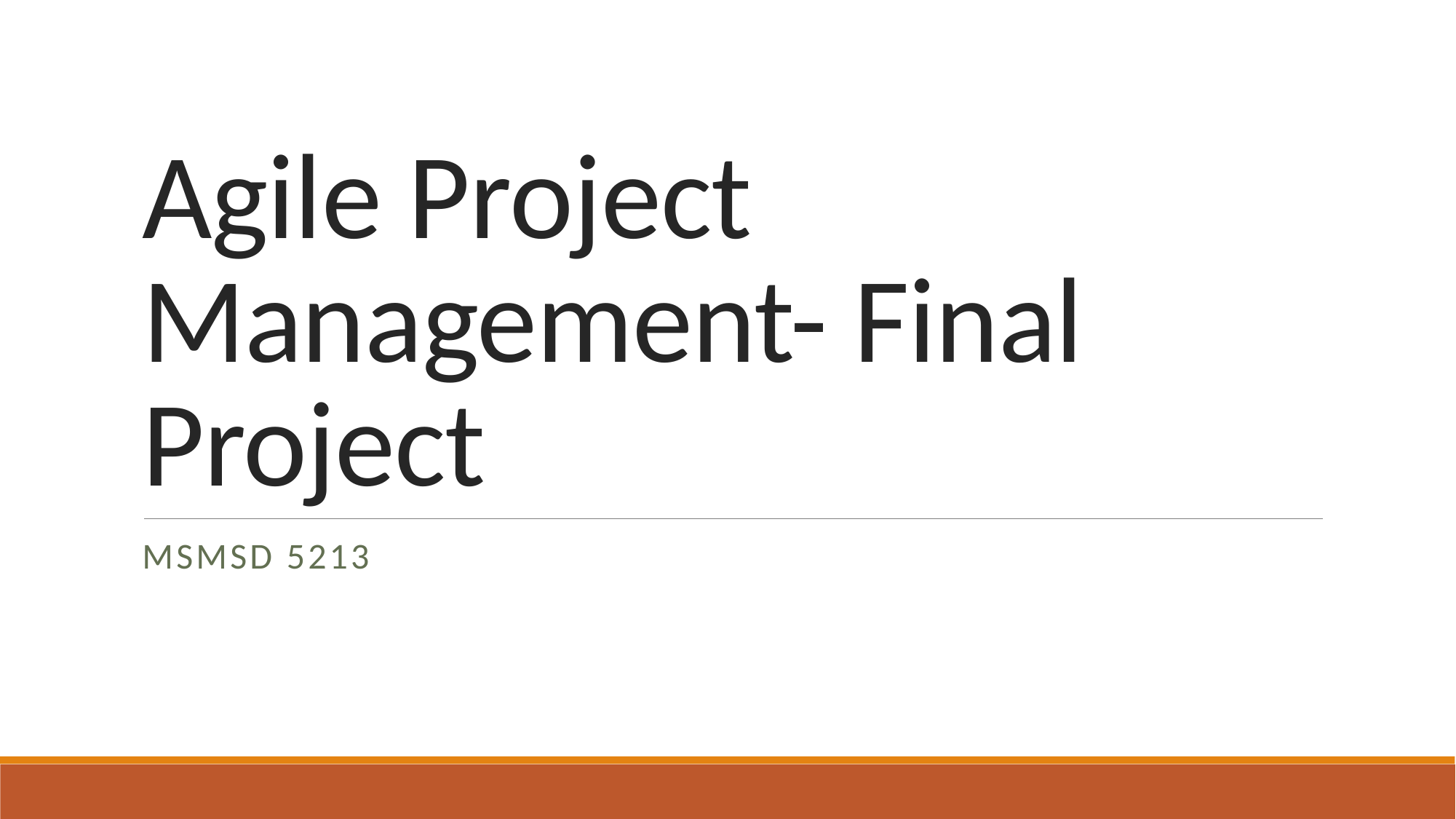

# Agile Project Management- Final Project
Msmsd 5213